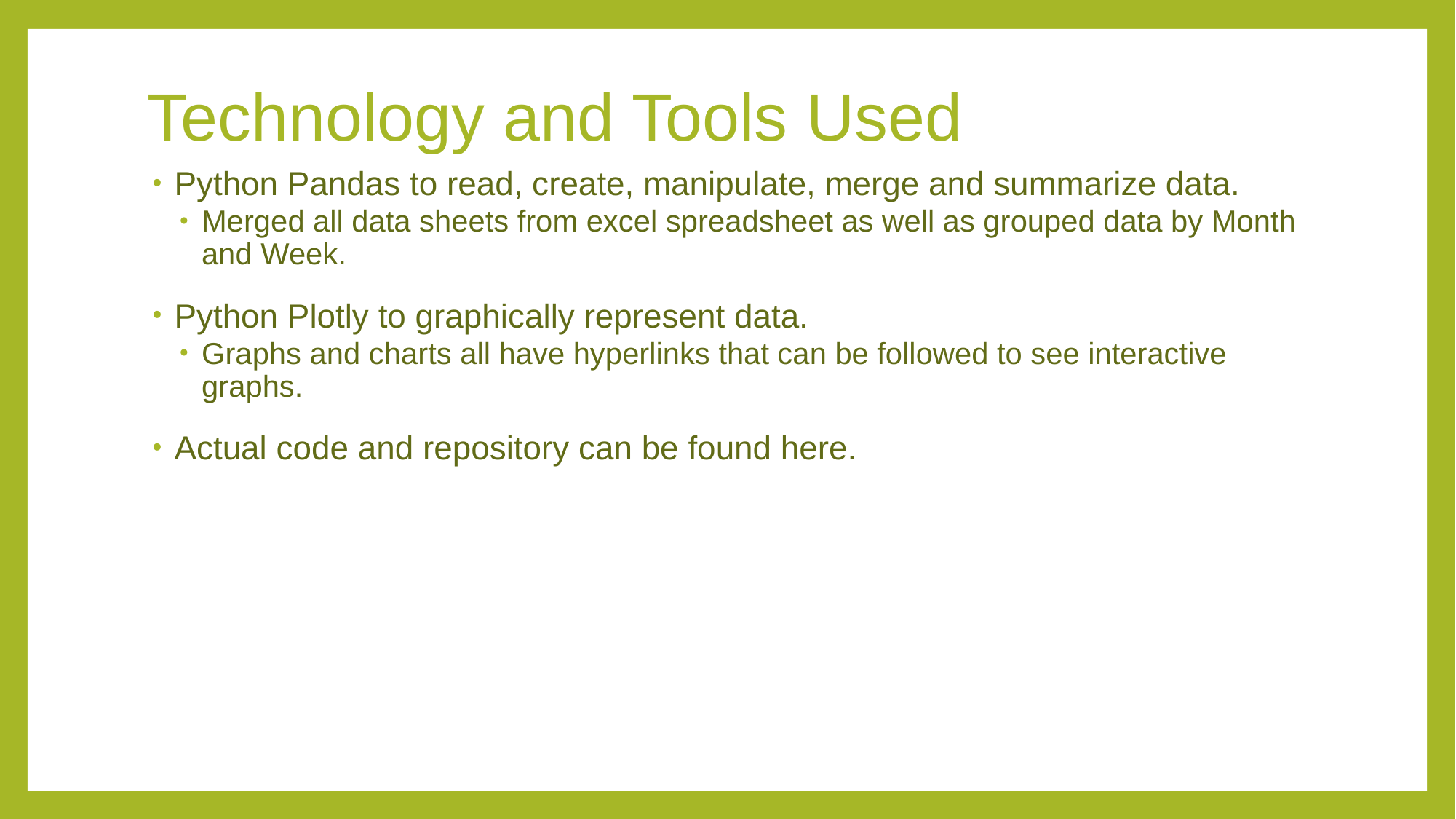

# Technology and Tools Used
Python Pandas to read, create, manipulate, merge and summarize data.
Merged all data sheets from excel spreadsheet as well as grouped data by Month and Week.
Python Plotly to graphically represent data.
Graphs and charts all have hyperlinks that can be followed to see interactive graphs.
Actual code and repository can be found here.